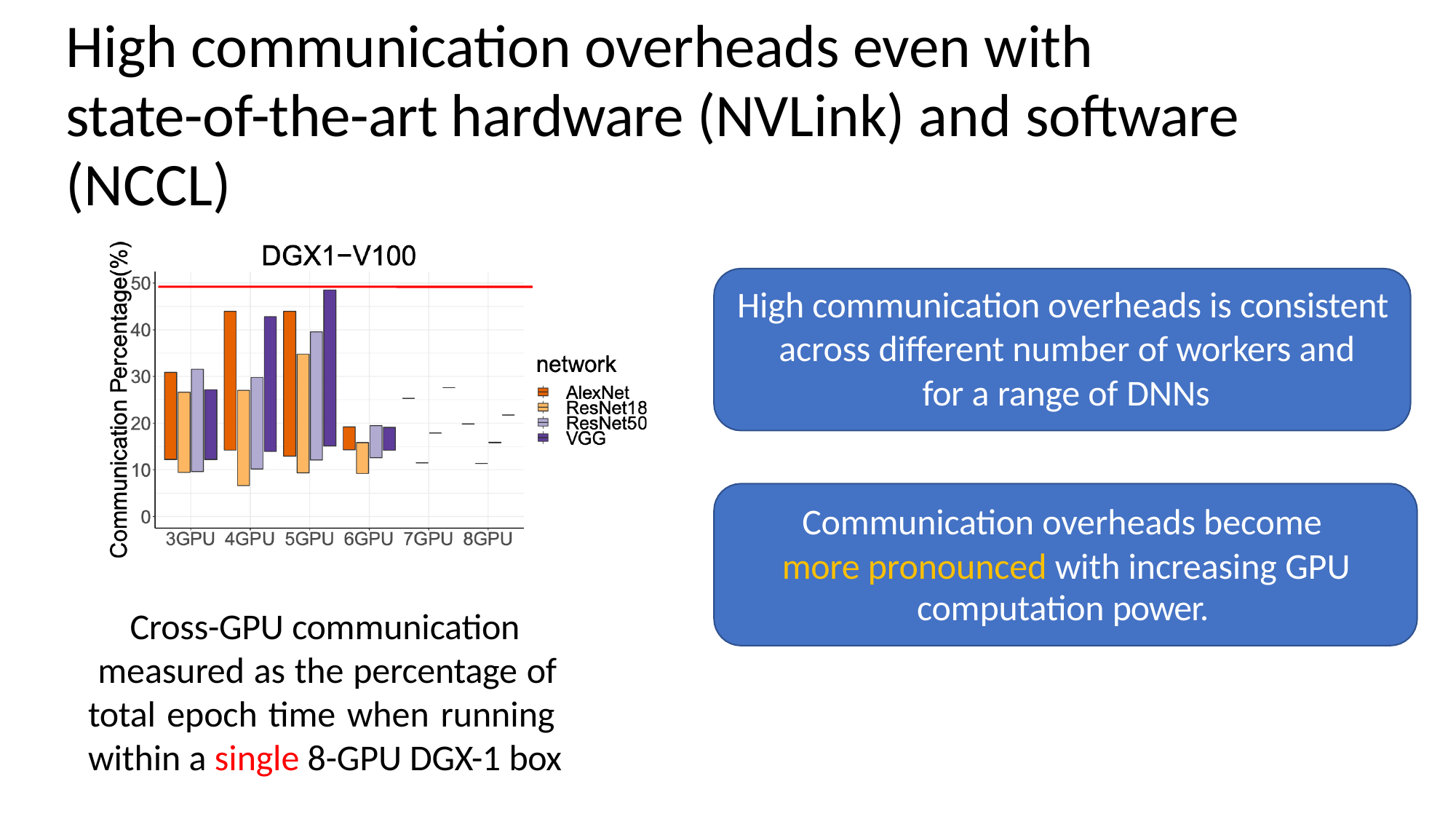

# High communication overheads even with
state-of-the-art hardware (NVLink) and software (NCCL)

High communication overheads is consistent  across different number of workers and
for a range of DNNs

Communication overheads become  more pronounced with increasing GPU

computation power.
Cross-GPU communication
measured as the percentage of  total epoch time when running  within a single 8-GPU DGX-1 box
23